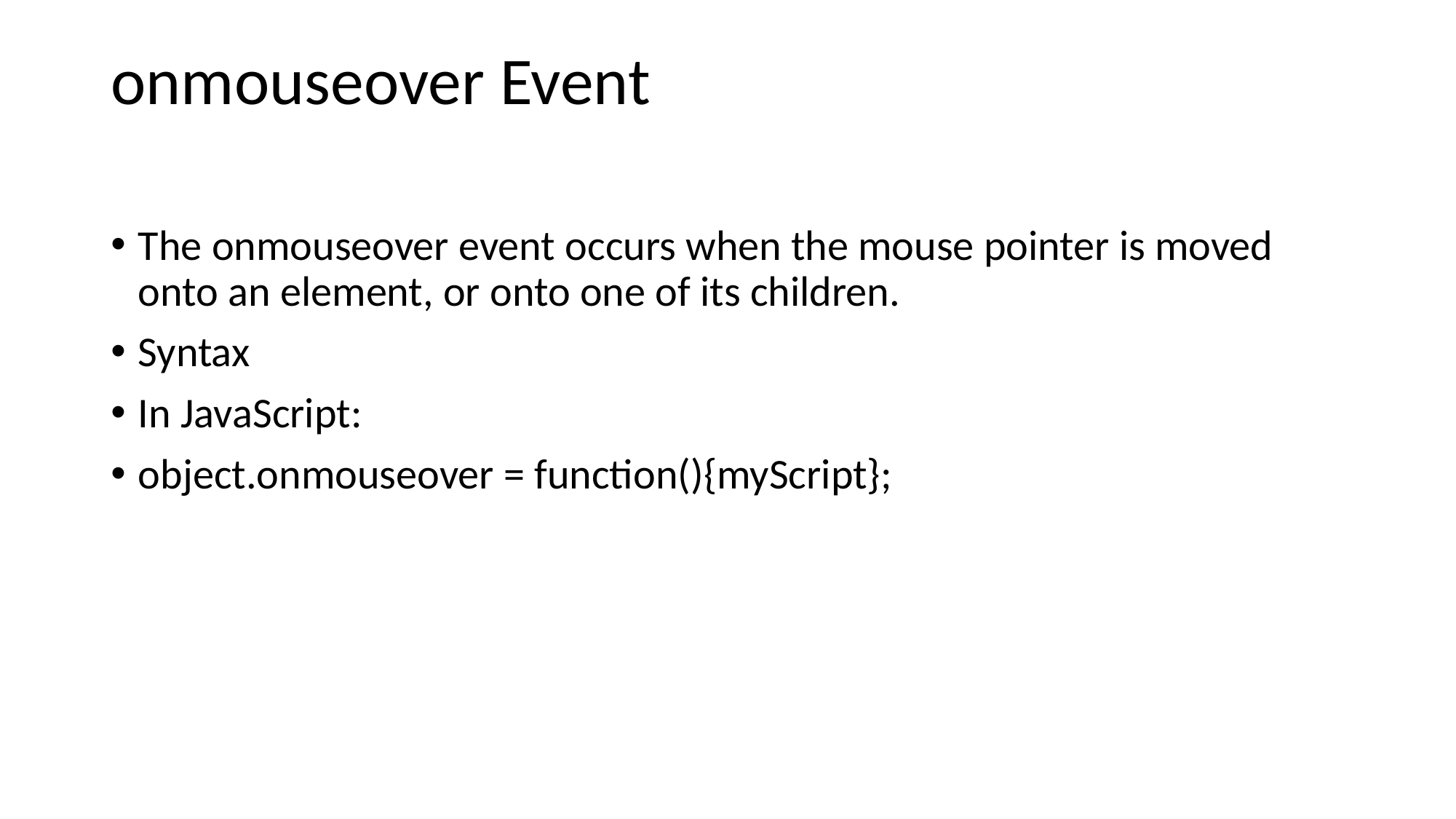

# onmouseover Event
The onmouseover event occurs when the mouse pointer is moved onto an element, or onto one of its children.
Syntax
In JavaScript:
object.onmouseover = function(){myScript};